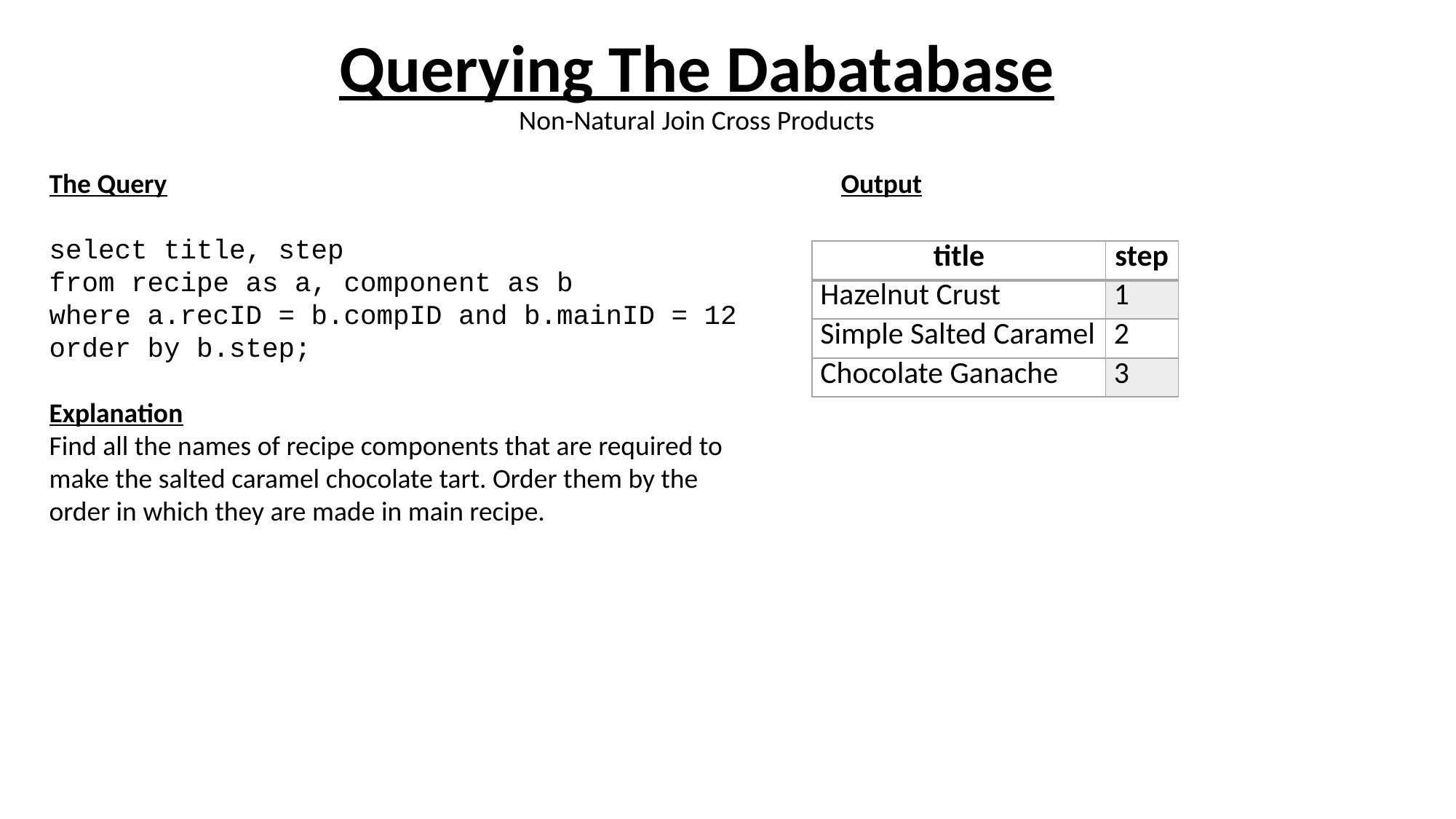

# Querying The Dabatabase Non-Natural Join Cross Products
The Query

select title, step
from recipe as a, component as b
where a.recID = b.compID and b.mainID = 12
order by b.step;

Explanation
Find all the names of recipe components that are required to make the salted caramel chocolate tart. Order them by the order in which they are made in main recipe.
Output
| title | step |
| --- | --- |
| Hazelnut Crust | 1 |
| Simple Salted Caramel | 2 |
| Chocolate Ganache | 3 |